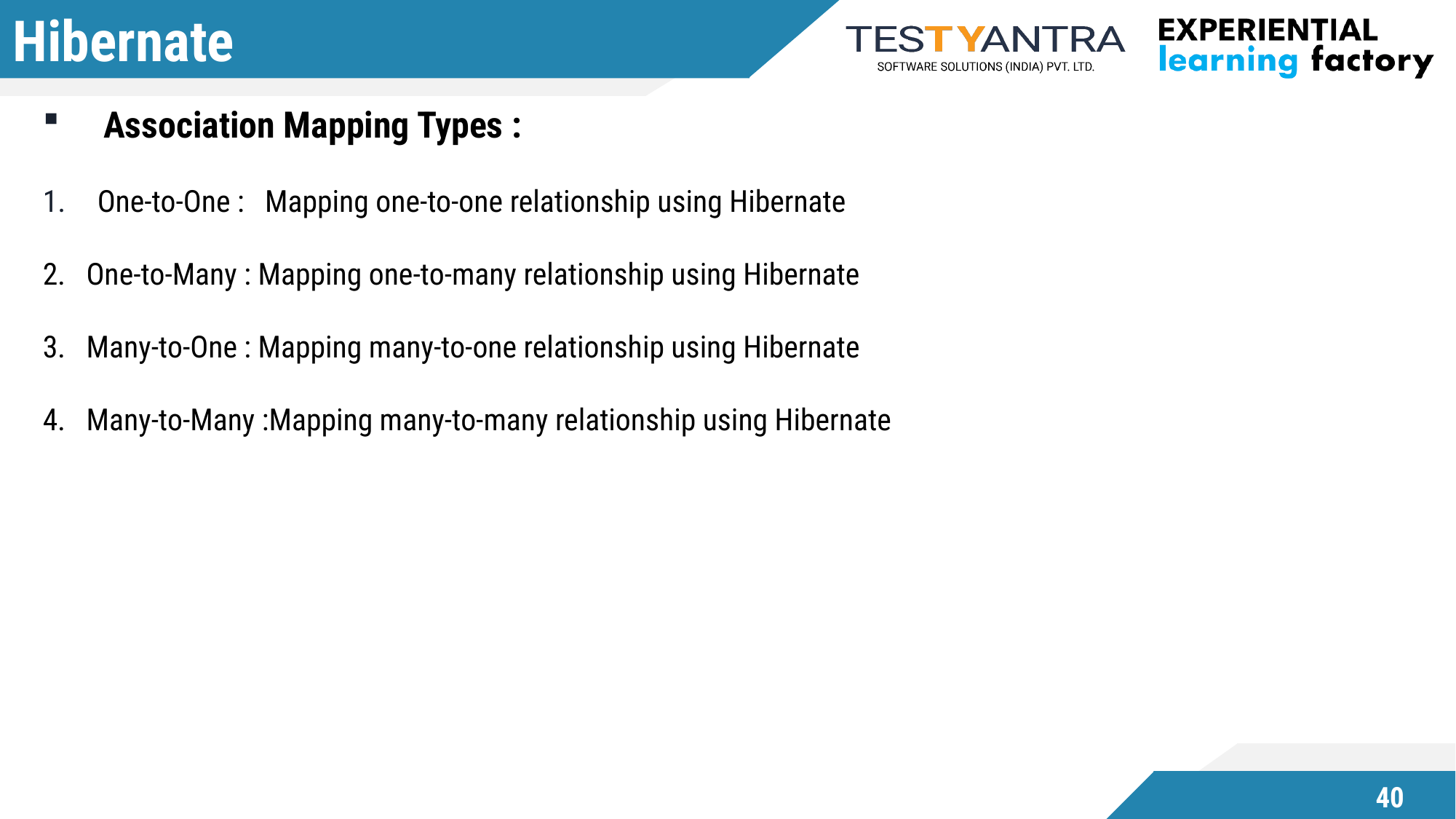

# Hibernate
Association Mapping Types :

One-to-One :   Mapping one-to-one relationship using Hibernate

2.   One-to-Many : Mapping one-to-many relationship using Hibernate

3.   Many-to-One : Mapping many-to-one relationship using Hibernate

4.   Many-to-Many :Mapping many-to-many relationship using Hibernate
40